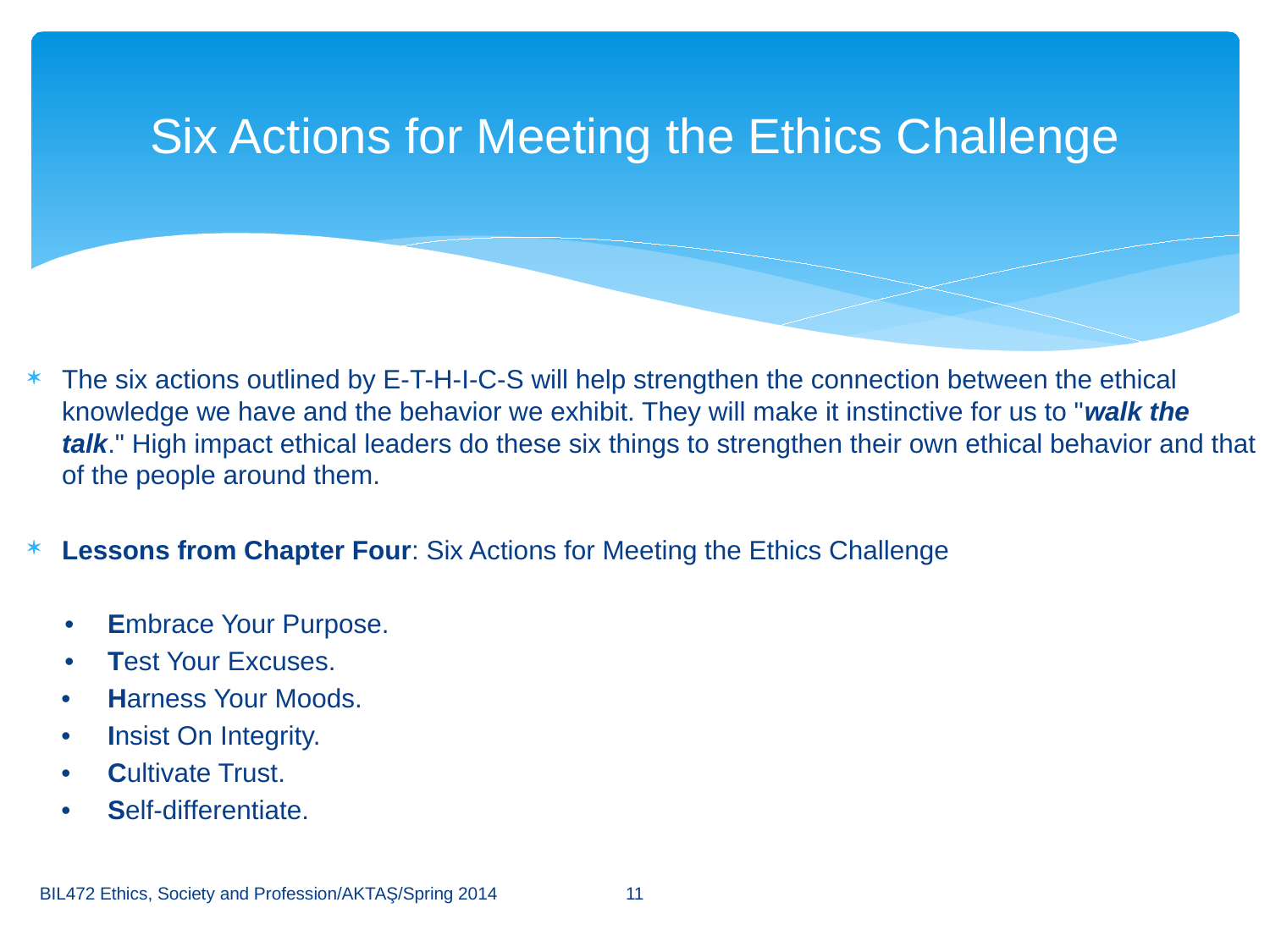

# Six Actions for Meeting the Ethics Challenge
The six actions outlined by E-T-H-I-C-S will help strengthen the connection between the ethical knowledge we have and the behavior we exhibit. They will make it instinctive for us to "walk the talk." High impact ethical leaders do these six things to strengthen their own ethical behavior and that of the people around them.

Lessons from Chapter Four: Six Actions for Meeting the Ethics Challenge

     •	Embrace Your Purpose.
     •	Test Your Excuses.
•	Harness Your Moods.
•	Insist On Integrity.
•	Cultivate Trust.
•	Self-differentiate.

11
BIL472 Ethics, Society and Profession/AKTAŞ/Spring 2014